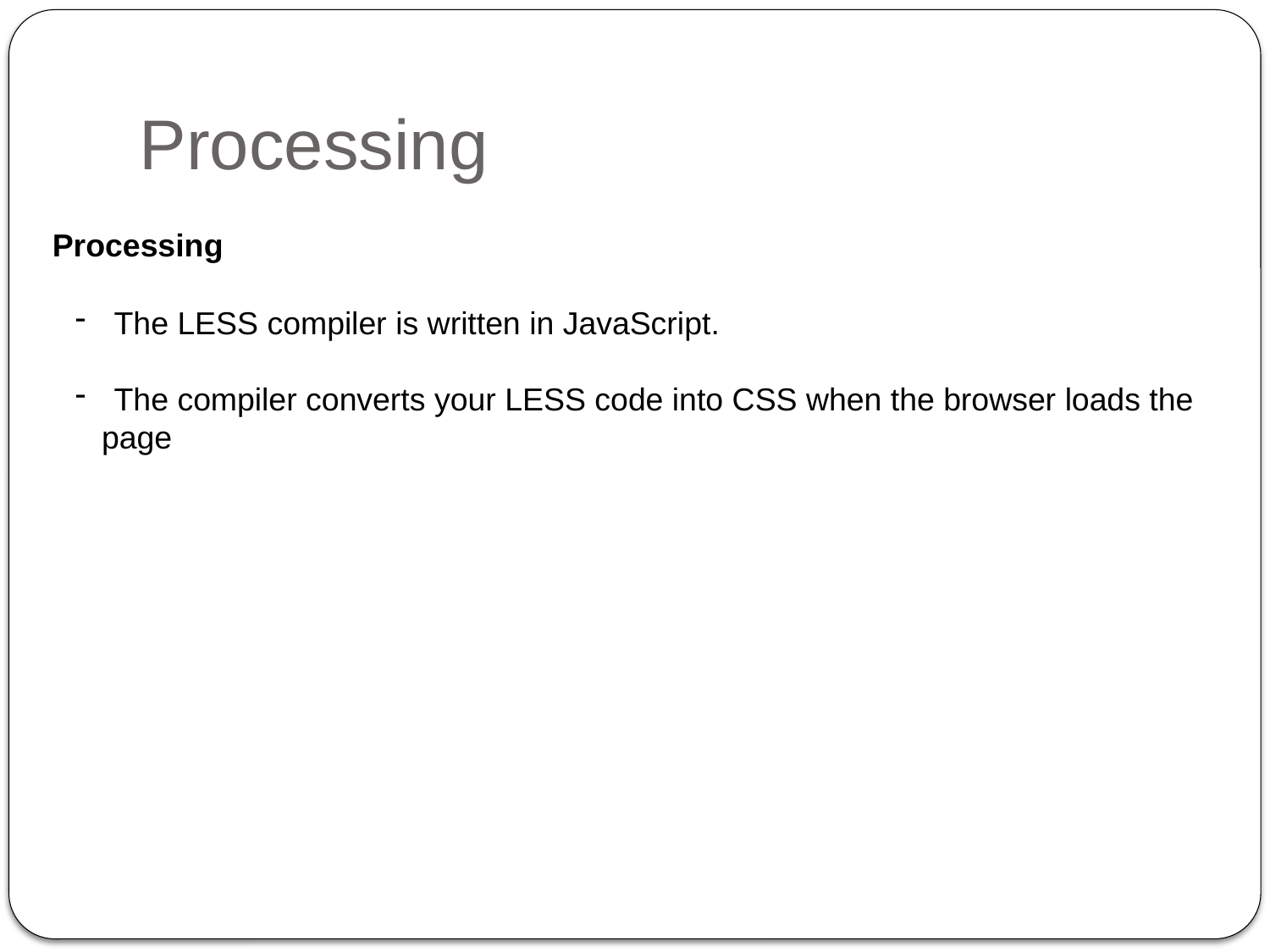

# Processing
Processing
 The LESS compiler is written in JavaScript.

 The compiler converts your LESS code into CSS when the browser loads the
   page